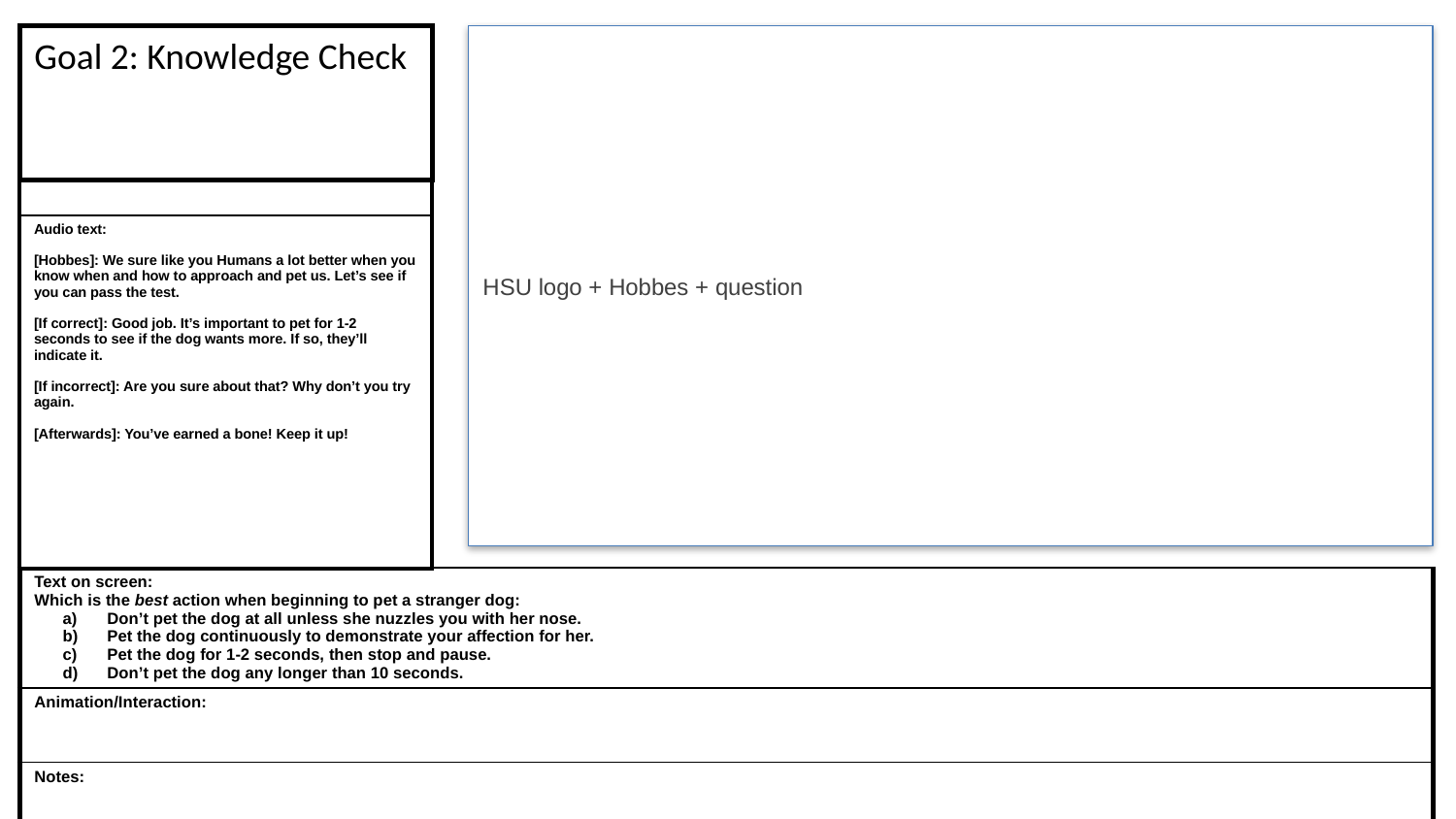

Goal 2: Knowledge Check
HSU logo + Hobbes + question
|  |
| --- |
| Audio text: [Hobbes]: We sure like you Humans a lot better when you know when and how to approach and pet us. Let’s see if you can pass the test. [If correct]: Good job. It’s important to pet for 1-2 seconds to see if the dog wants more. If so, they’ll indicate it. [If incorrect]: Are you sure about that? Why don’t you try again. [Afterwards]: You’ve earned a bone! Keep it up! |
| Text on screen: Which is the best action when beginning to pet a stranger dog: Don’t pet the dog at all unless she nuzzles you with her nose. Pet the dog continuously to demonstrate your affection for her. Pet the dog for 1-2 seconds, then stop and pause. Don’t pet the dog any longer than 10 seconds. |  |
| --- | --- |
| Animation/Interaction: |  |
| Notes: |  |